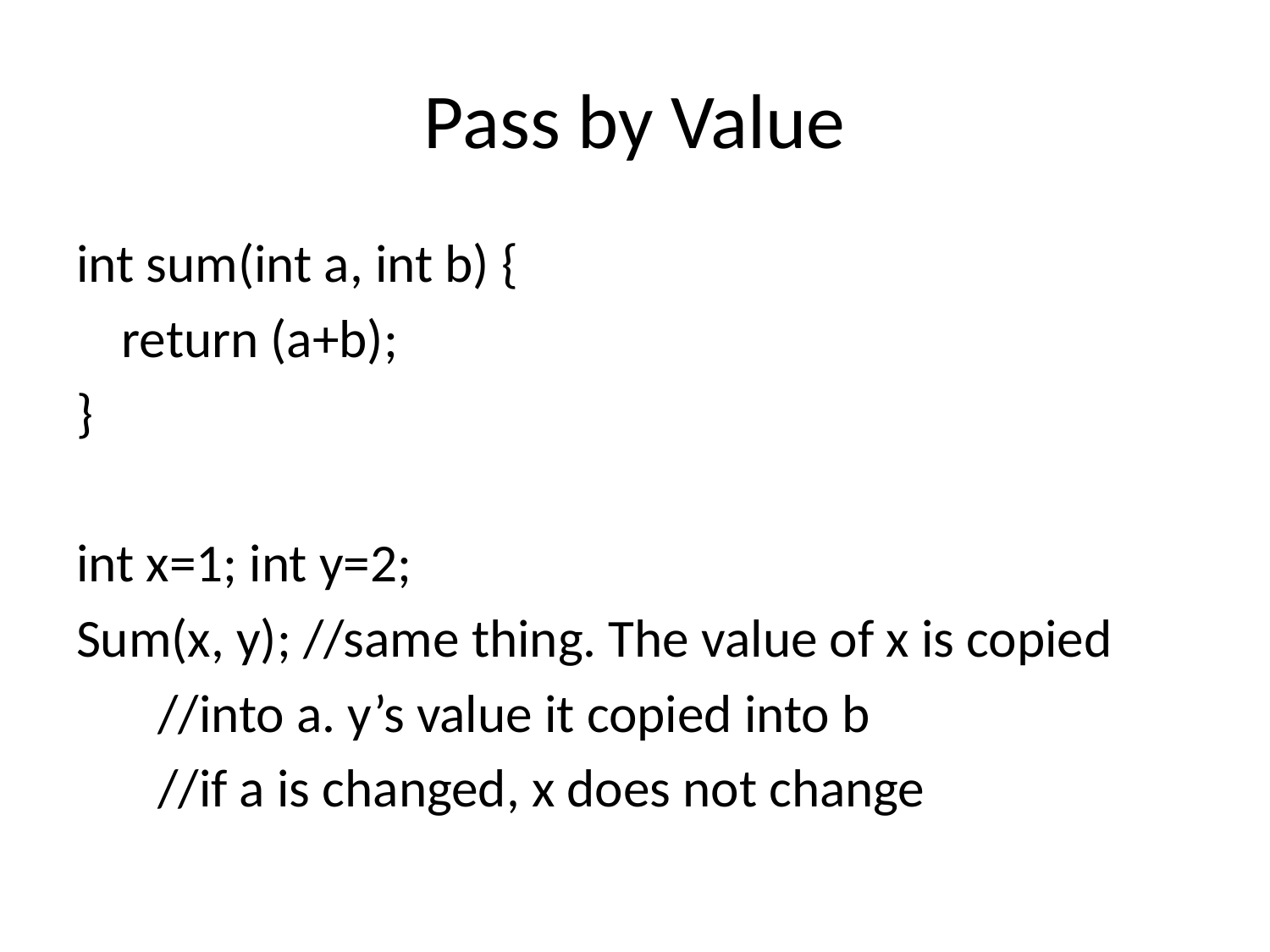

# Pass by Value
int sum(int a, int b) {
	return (a+b);
}

int x=1; int y=2;
Sum(x, y); //same thing. The value of x is copied
				   //into a. y’s value it copied into b
				   //if a is changed, x does not change